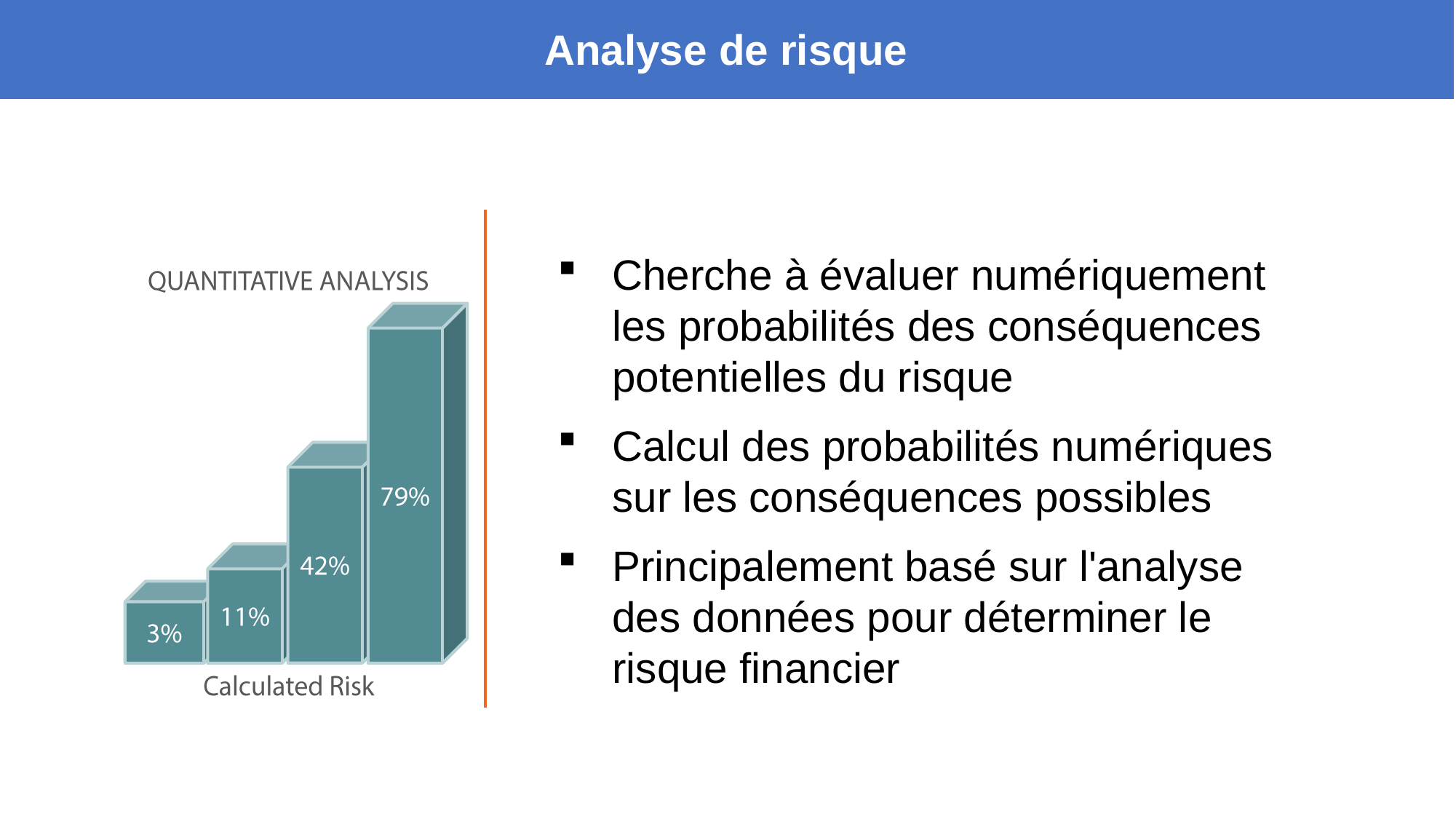

Analyse de risque

Cherche à évaluer numériquement les probabilités des conséquences potentielles du risque
Calcul des probabilités numériques sur les conséquences possibles
Principalement basé sur l'analyse des données pour déterminer le risque financier